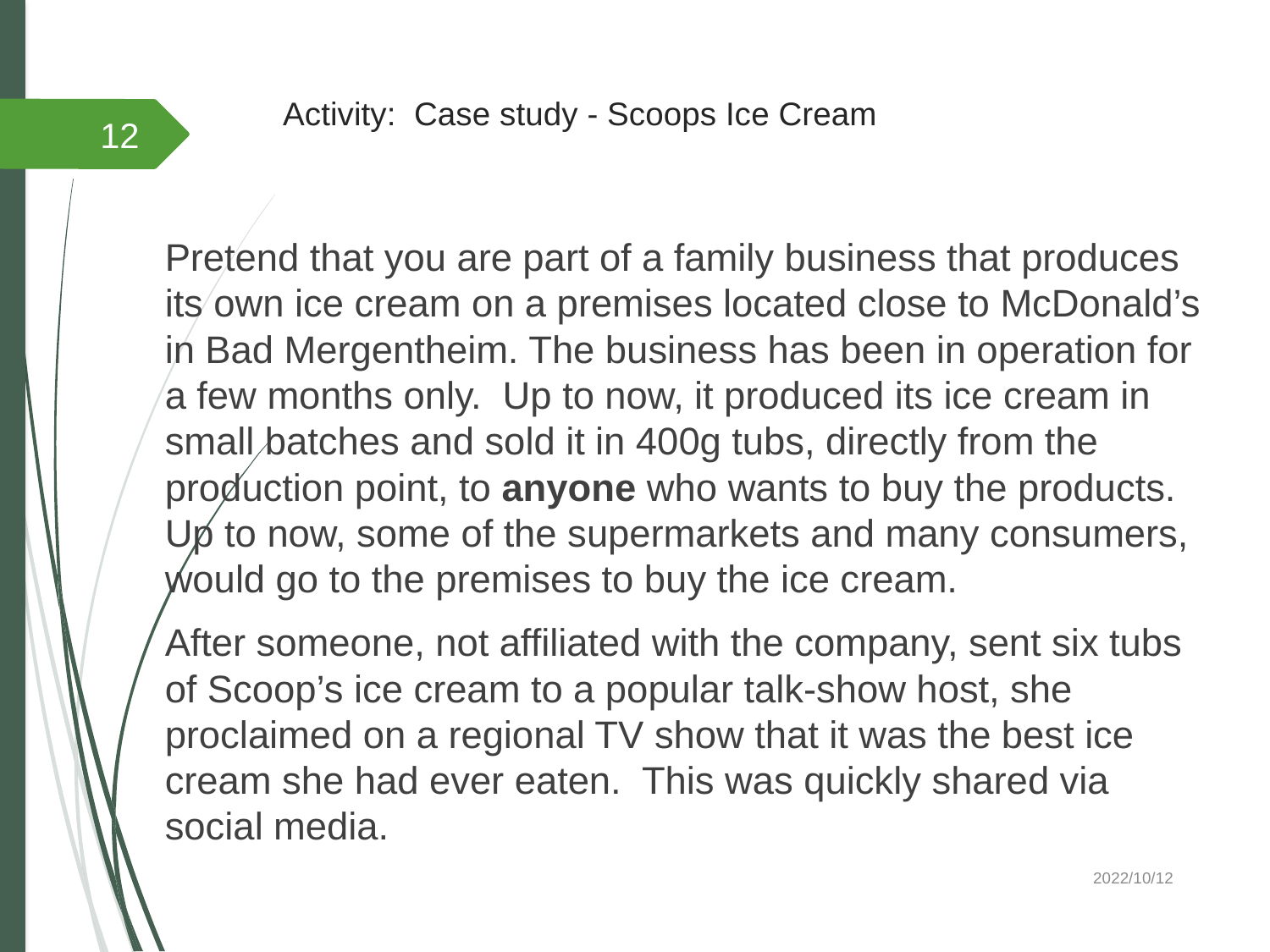

# Activity:  Case study - Scoops Ice Cream
12
Pretend that you are part of a family business that produces its own ice cream on a premises located close to McDonald’s in Bad Mergentheim. The business has been in operation for a few months only.  Up to now, it produced its ice cream in small batches and sold it in 400g tubs, directly from the production point, to anyone who wants to buy the products. Up to now, some of the supermarkets and many consumers, would go to the premises to buy the ice cream.
After someone, not affiliated with the company, sent six tubs of Scoop’s ice cream to a popular talk-show host, she proclaimed on a regional TV show that it was the best ice cream she had ever eaten.  This was quickly shared via social media.
2022/10/12